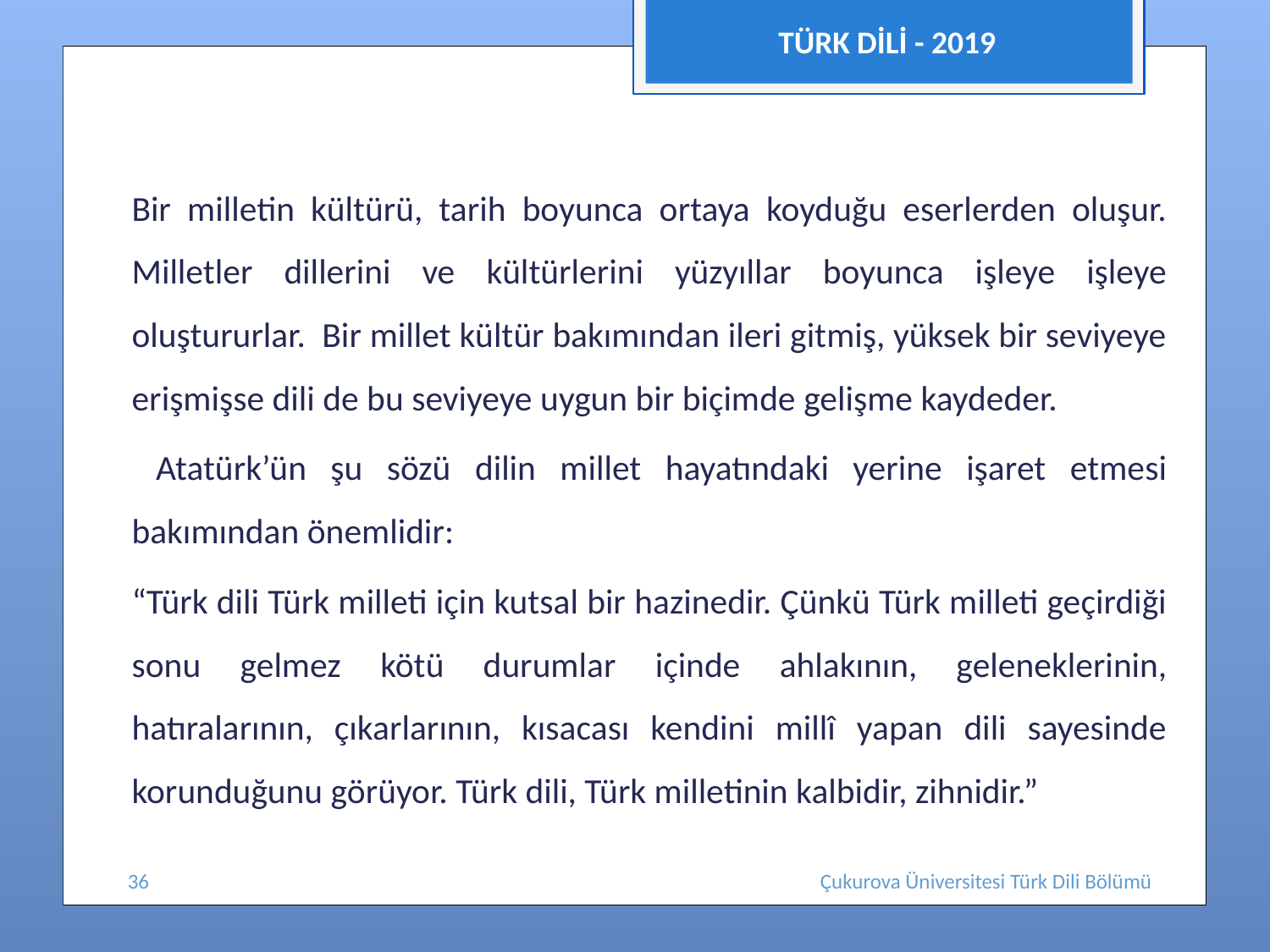

TÜRK DİLİ - 2019
Bir milletin kültürü, tarih boyunca ortaya koyduğu eserlerden oluşur. Milletler dillerini ve kültürlerini yüzyıllar boyunca işleye işleye oluştururlar.  Bir millet kültür bakımından ileri gitmiş, yüksek bir seviyeye erişmişse dili de bu seviyeye uygun bir biçimde gelişme kaydeder.
 Atatürk’ün şu sözü dilin millet hayatındaki yerine işaret etmesi bakımından önemlidir:
“Türk dili Türk milleti için kutsal bir hazinedir. Çünkü Türk milleti geçirdiği sonu gelmez kötü durumlar içinde ahlakının, geleneklerinin, hatıralarının, çıkarlarının, kısacası kendini millî yapan dili sayesinde korunduğunu görüyor. Türk dili, Türk milletinin kalbidir, zihnidir.”
36
Çukurova Üniversitesi Türk Dili Bölümü